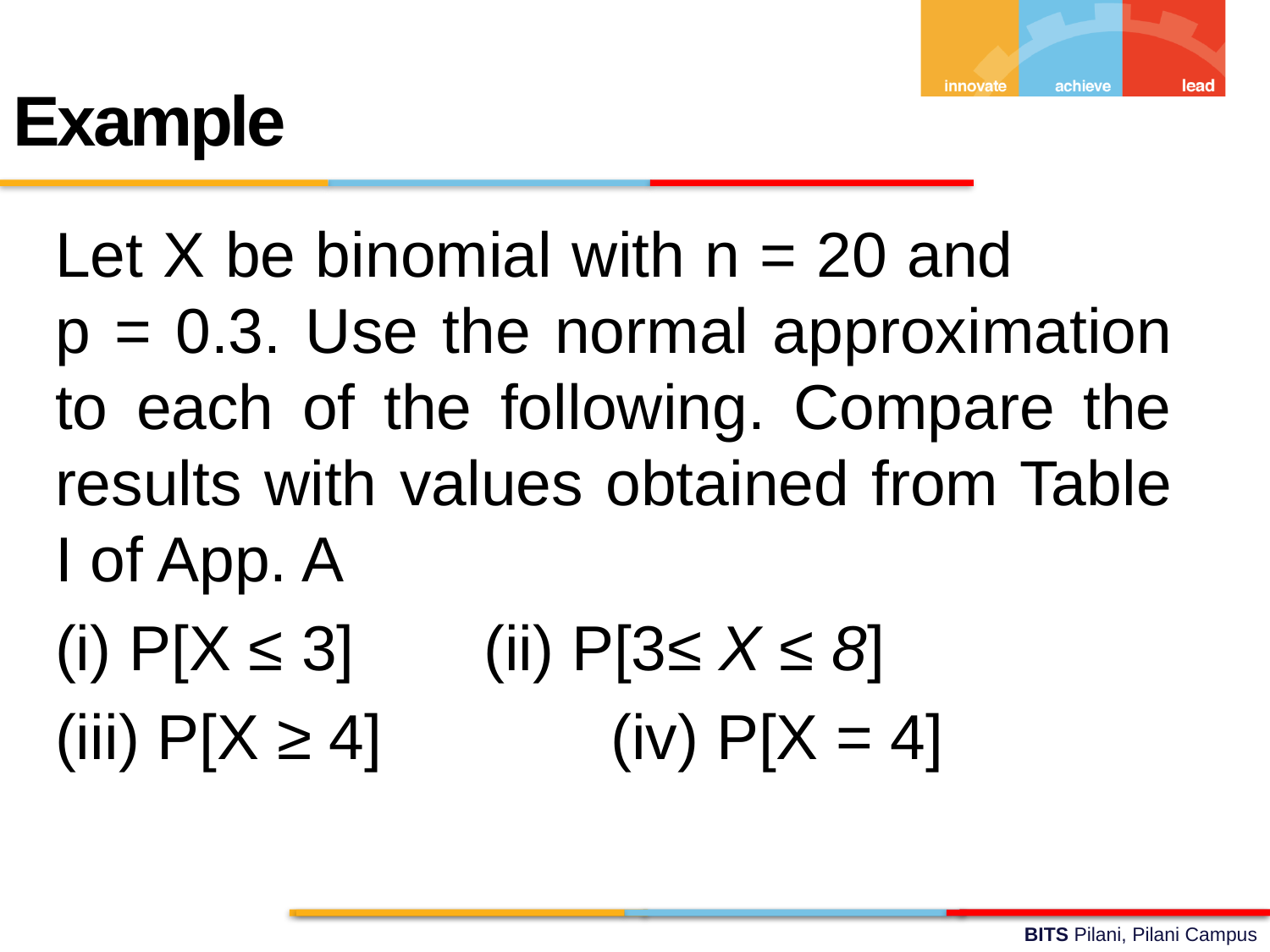

Example
Let X be binomial with n = 20 and         p = 0.3. Use the normal approximation to each of the following. Compare the results with values obtained from Table I of App. A
(i) P[X ≤ 3]		(ii) P[3≤ X ≤ 8]
(iii) P[X ≥ 4]		(iv) P[X = 4]